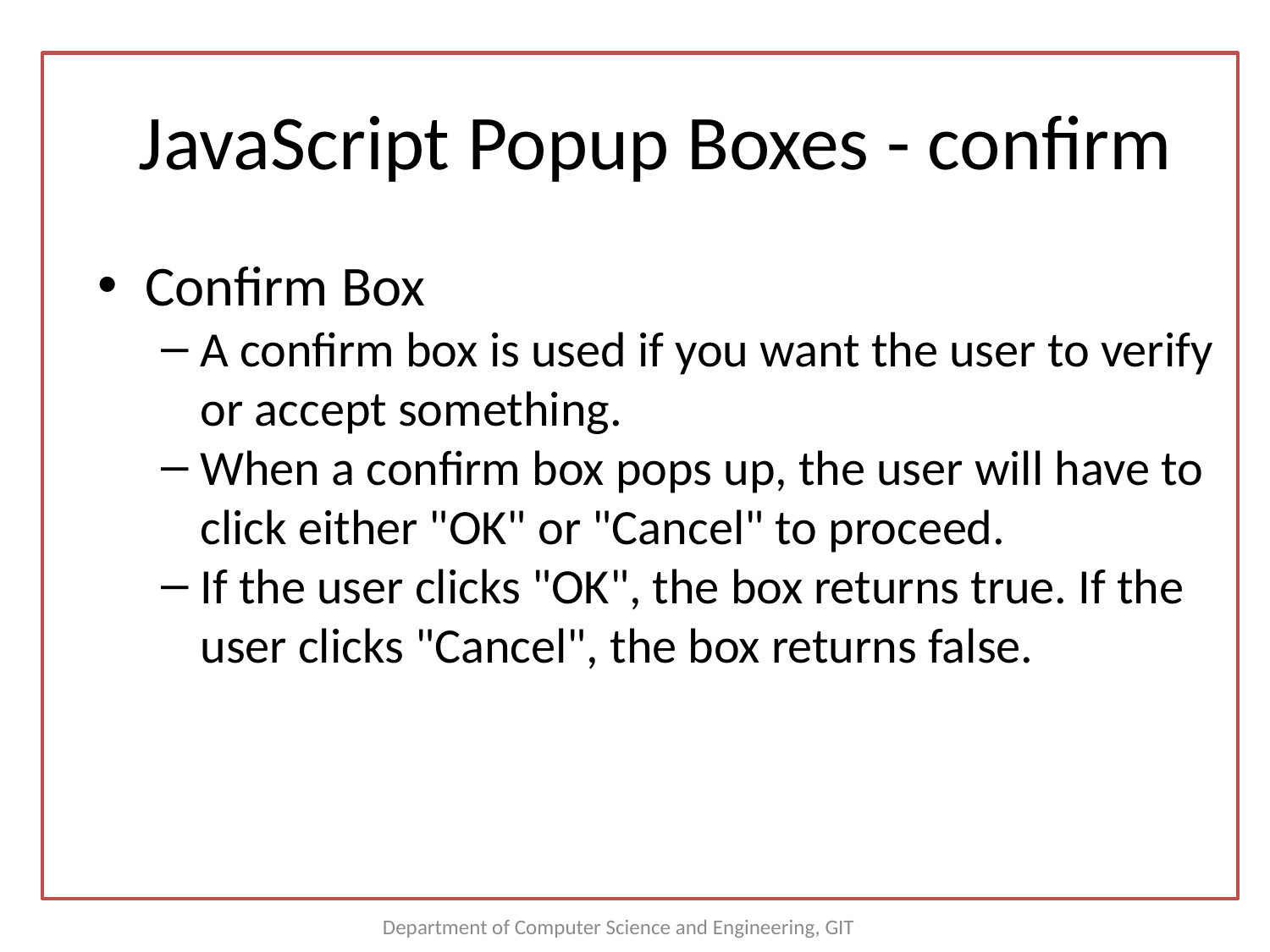

How to Put a JavaScript Into an HTML Page?

JavaScript Popup Boxes - confirm
<html>
<body>
<script type="text/javascript">
document.write("Hello World!")
</script>
</body>
</html>
Confirm Box
A confirm box is used if you want the user to verify or accept something.
When a confirm box pops up, the user will have to click either "OK" or "Cancel" to proceed.
If the user clicks "OK", the box returns true. If the user clicks "Cancel", the box returns false.
Department of Computer Science and Engineering, GIT